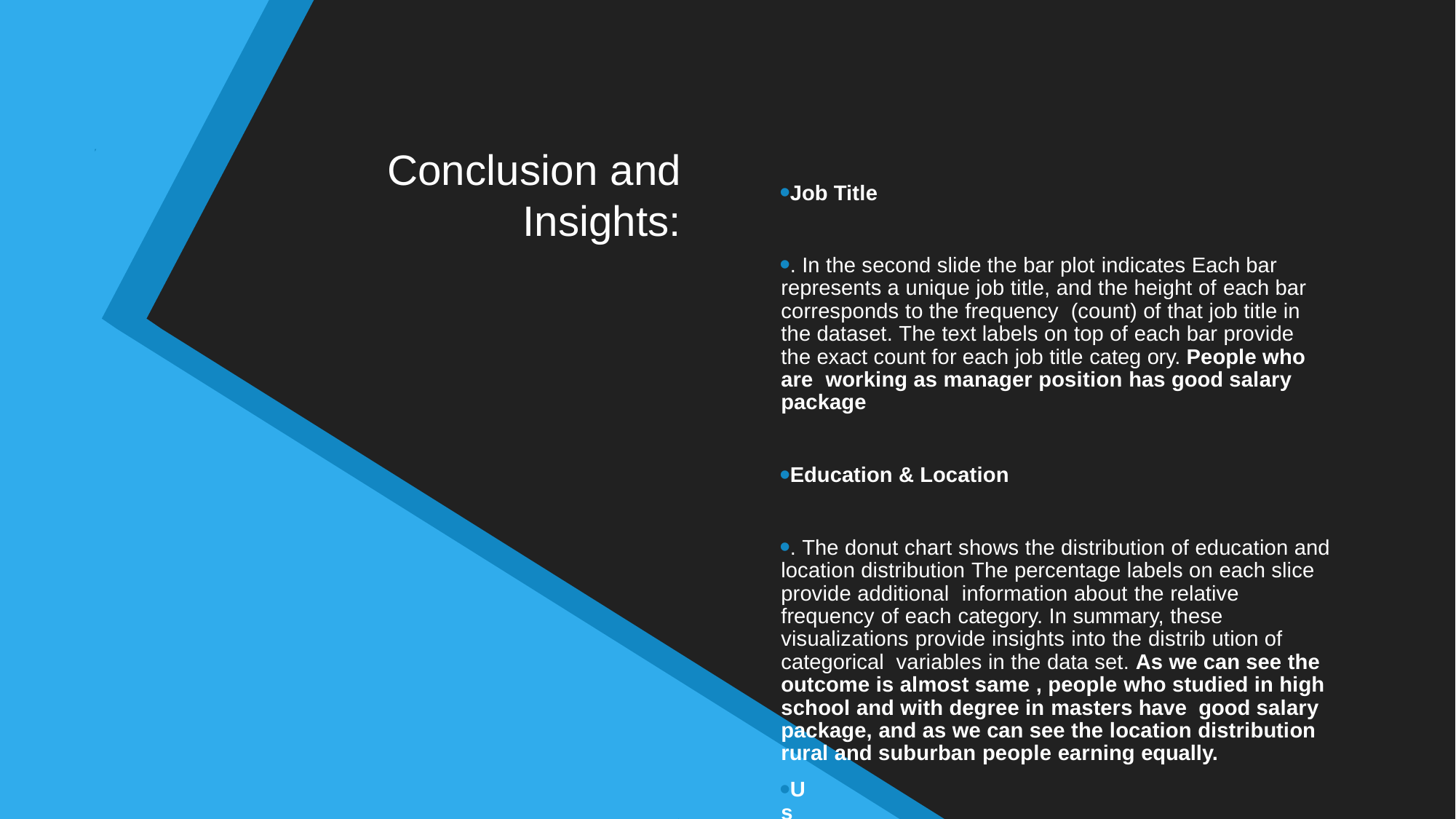

# Conclusion and Insights:

Job Title

. In the second slide the bar plot indicates Each bar represents a unique job title, and the height of each bar corresponds to the frequency  (count) of that job title in the dataset. The text labels on top of each bar provide the exact count for each job title categ ory. People who are  working as manager position has good salary package

Education & Location

. The donut chart shows the distribution of education and location distribution The percentage labels on each slice provide additional  information about the relative frequency of each category. In summary, these visualizations provide insights into the distrib ution of categorical  variables in the data set. As we can see the outcome is almost same , people who studied in high school and with degree in masters have  good salary package, and as we can see the location distribution rural and suburban people earning equally.
Used Heatmap for find out correlation.  Insights from the Heatmap:
Strong positive correlations (values close to 1) between variables appear as bright red cells in the heatmap.
Strong negative correlations (values close to -1) between variables appear as bright blue cells in the heatmap.
Weak correlations (values close to 0) appear as cells with colors closer to white or gray.
By examining the heatmap, you can identify patterns and relationships between different numerical variables in the dataset. For  example, variables with high positive correlations may indicate dependencies or interactions between them, while variables with high  negative correlations may indicate inverse relationships.